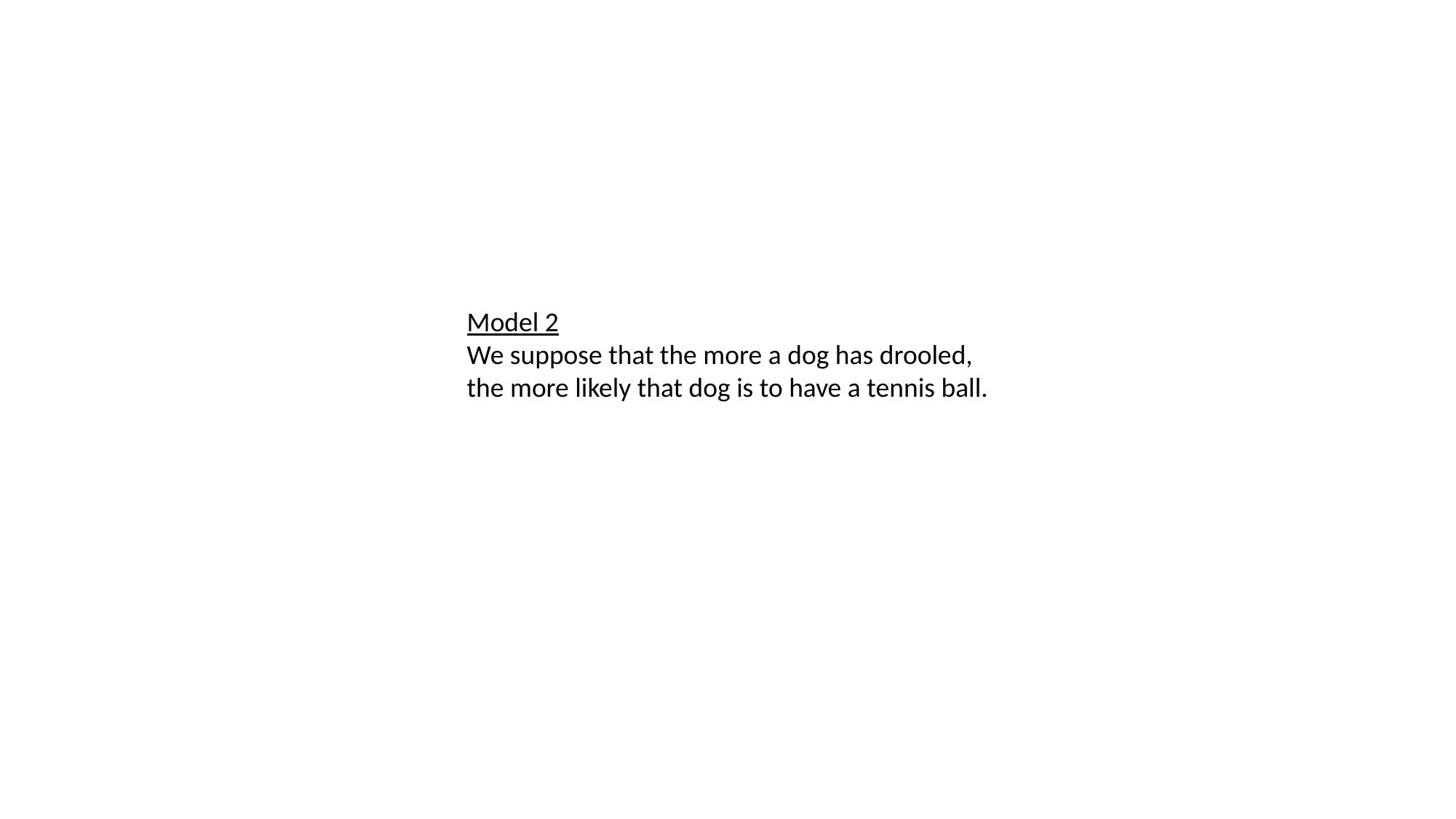

Model 2
We suppose that the more a dog has drooled,
the more likely that dog is to have a tennis ball.